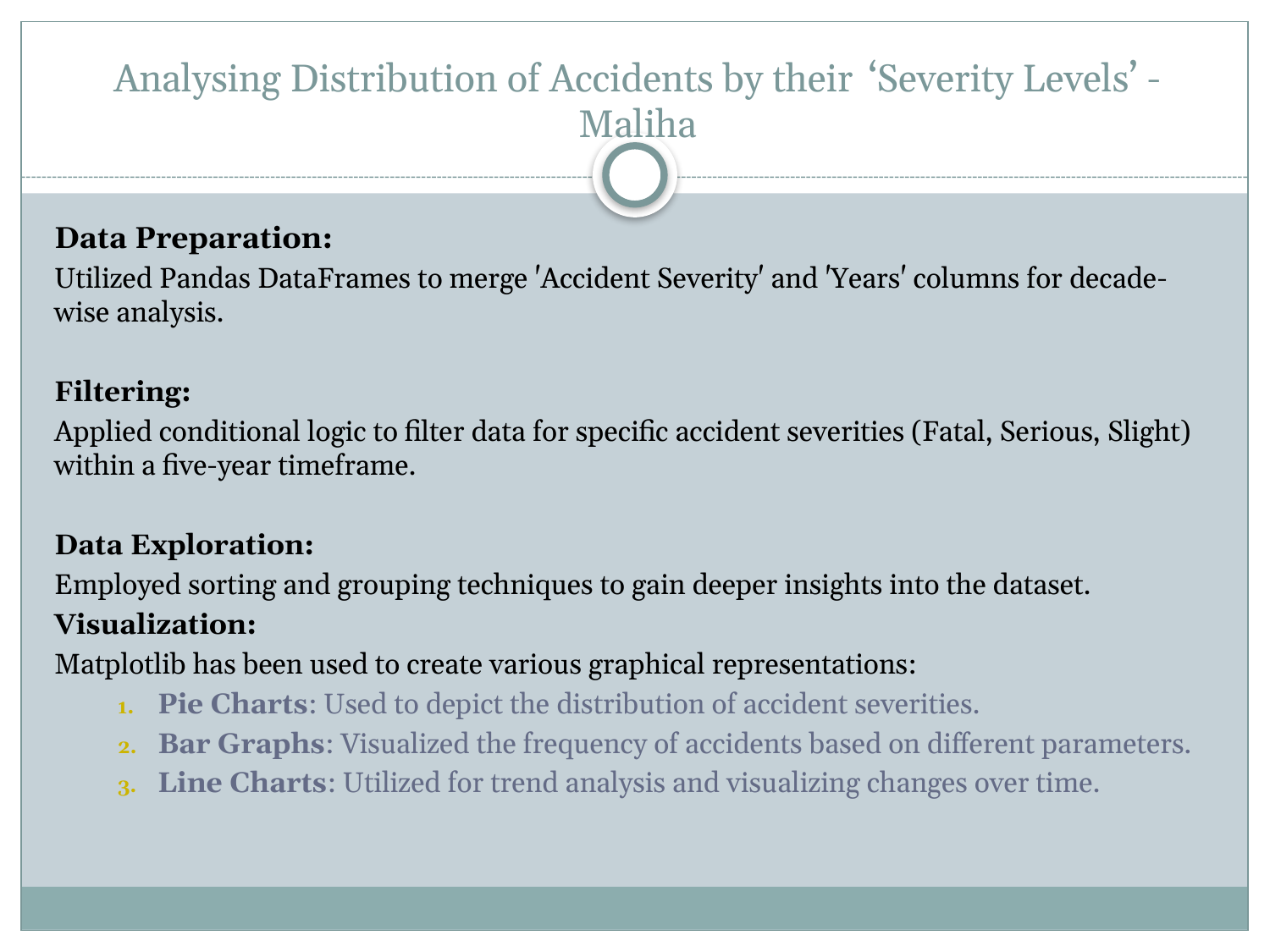

# Analysing Distribution of Accidents by their 				‘Severity Levels’ - Maliha
Data Preparation:
Utilized Pandas DataFrames to merge 'Accident Severity' and 'Years' columns for decade-wise analysis.

Filtering:
Applied conditional logic to filter data for specific accident severities (Fatal, Serious, Slight) within a five-year timeframe.

Data Exploration:
Employed sorting and grouping techniques to gain deeper insights into the dataset.
Visualization:
Matplotlib has been used to create various graphical representations:
Pie Charts: Used to depict the distribution of accident severities.
Bar Graphs: Visualized the frequency of accidents based on different parameters.
Line Charts: Utilized for trend analysis and visualizing changes over time.